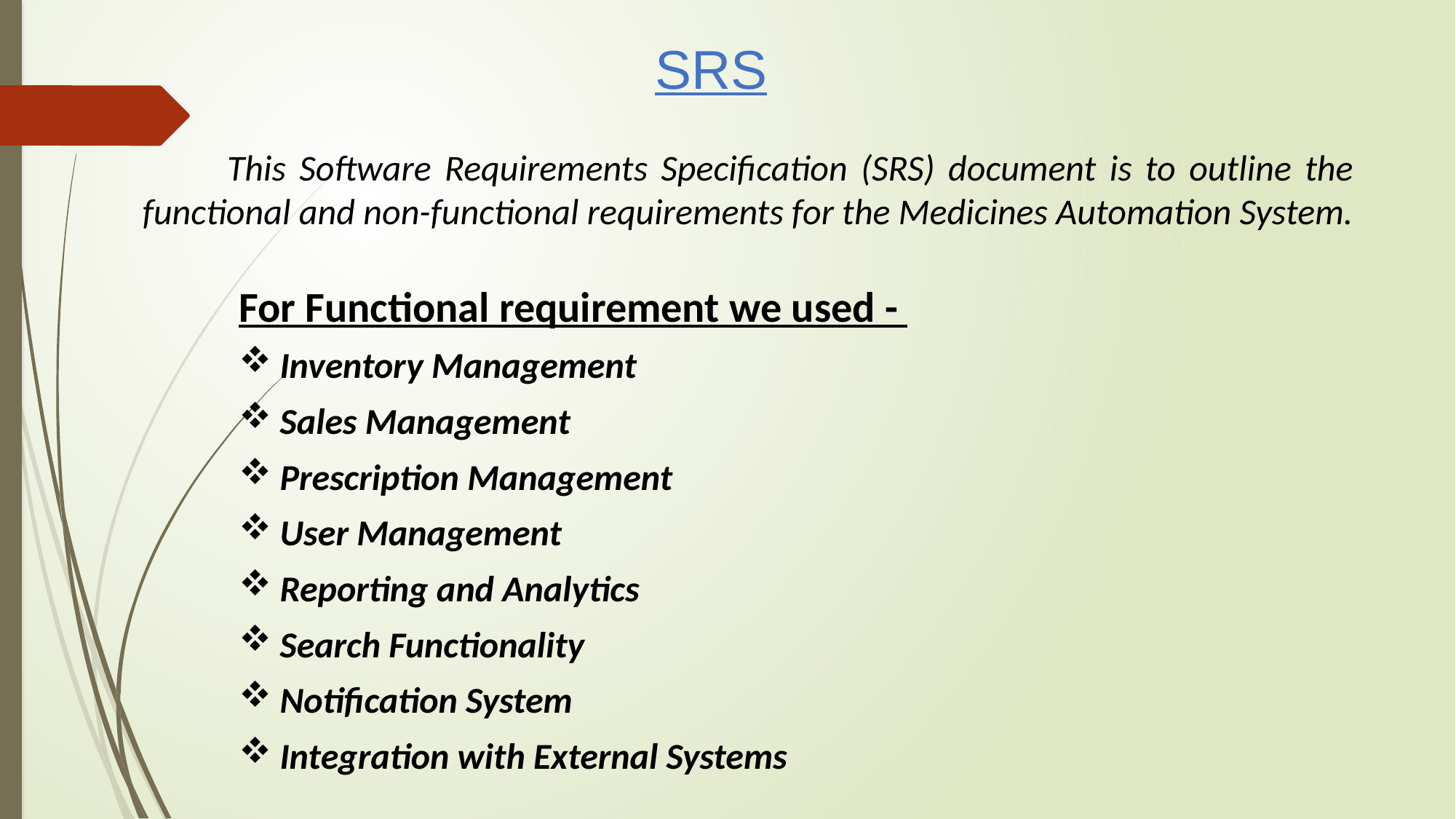

SRS
       This Software Requirements Specification (SRS) document is to outline the functional and non-functional requirements for the Medicines Automation System.
For Functional requirement we used -
Inventory Management
Sales Management
Prescription Management
User Management
Reporting and Analytics
Search Functionality
Notification System
Integration with External Systems